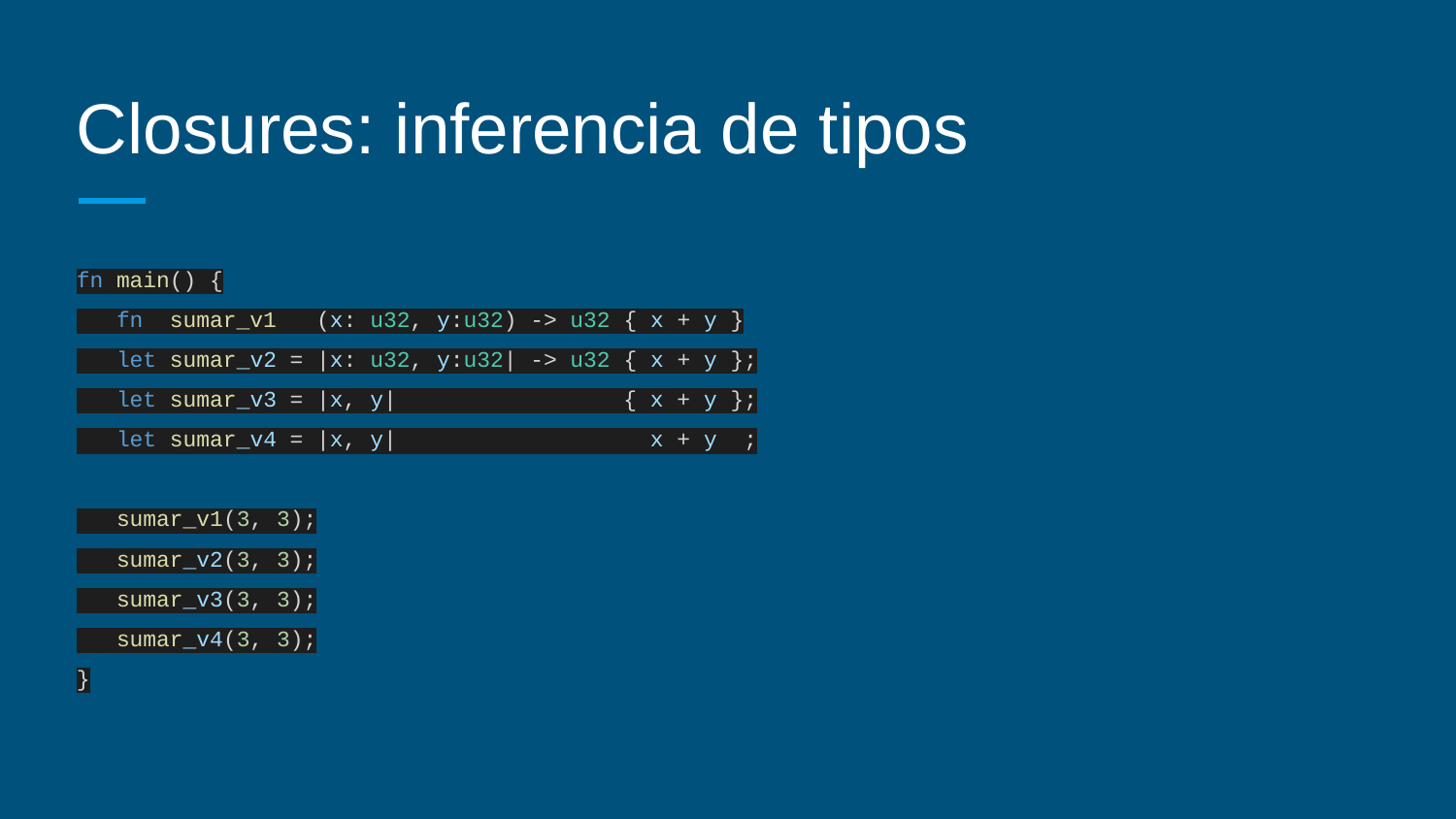

# Closures: inferencia de tipos
fn main() {
   fn  sumar_v1   (x: u32, y:u32) -> u32 { x + y }
   let sumar_v2 = |x: u32, y:u32| -> u32 { x + y };
   let sumar_v3 = |x, y|                 { x + y };
   let sumar_v4 = |x, y|                   x + y  ;

   sumar_v1(3, 3);
   sumar_v2(3, 3);
   sumar_v3(3, 3);
   sumar_v4(3, 3);
}